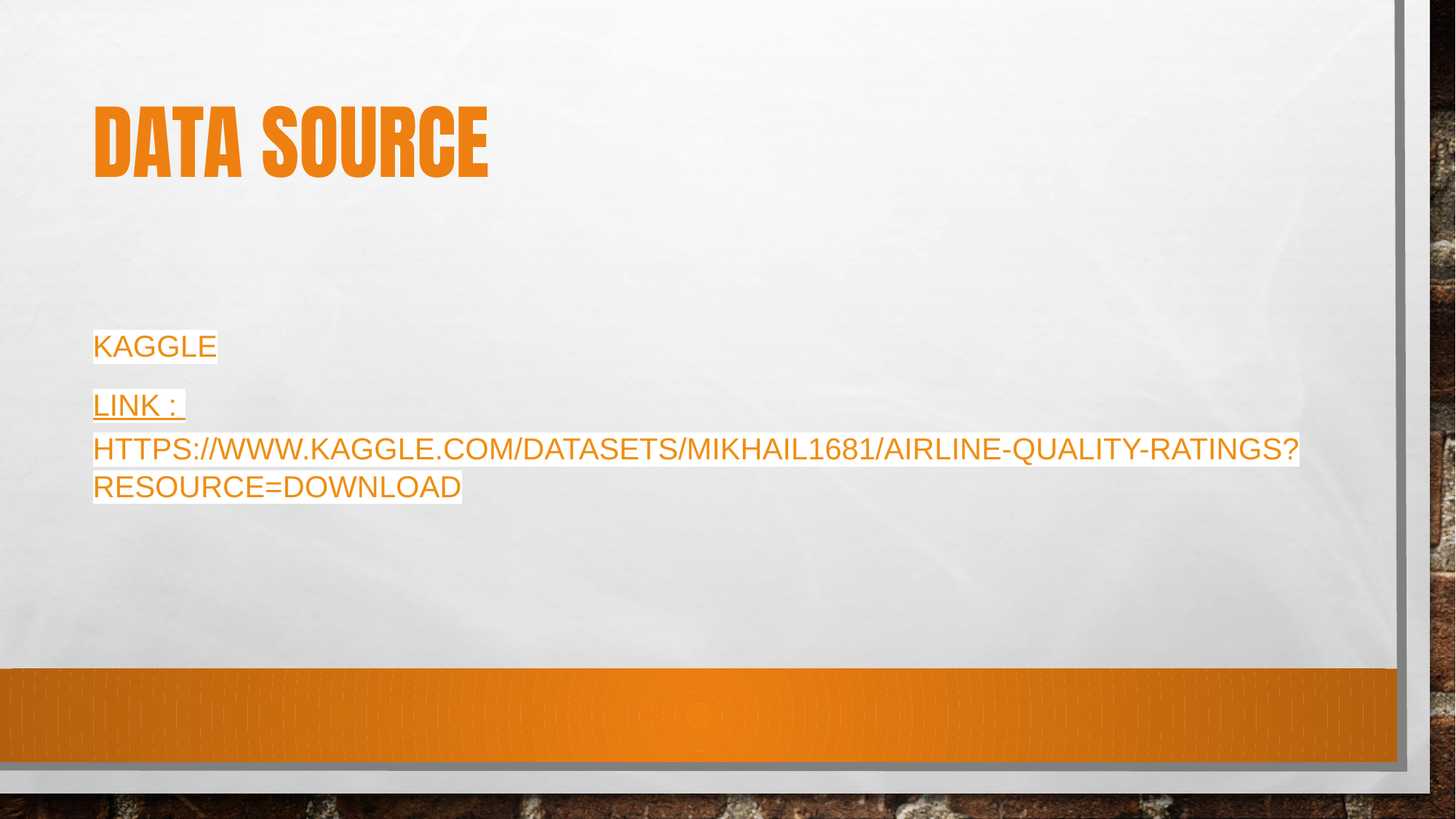

# Data source
Kaggle
Link : https://www.kaggle.com/datasets/mikhail1681/airline-quality-ratings?resource=download